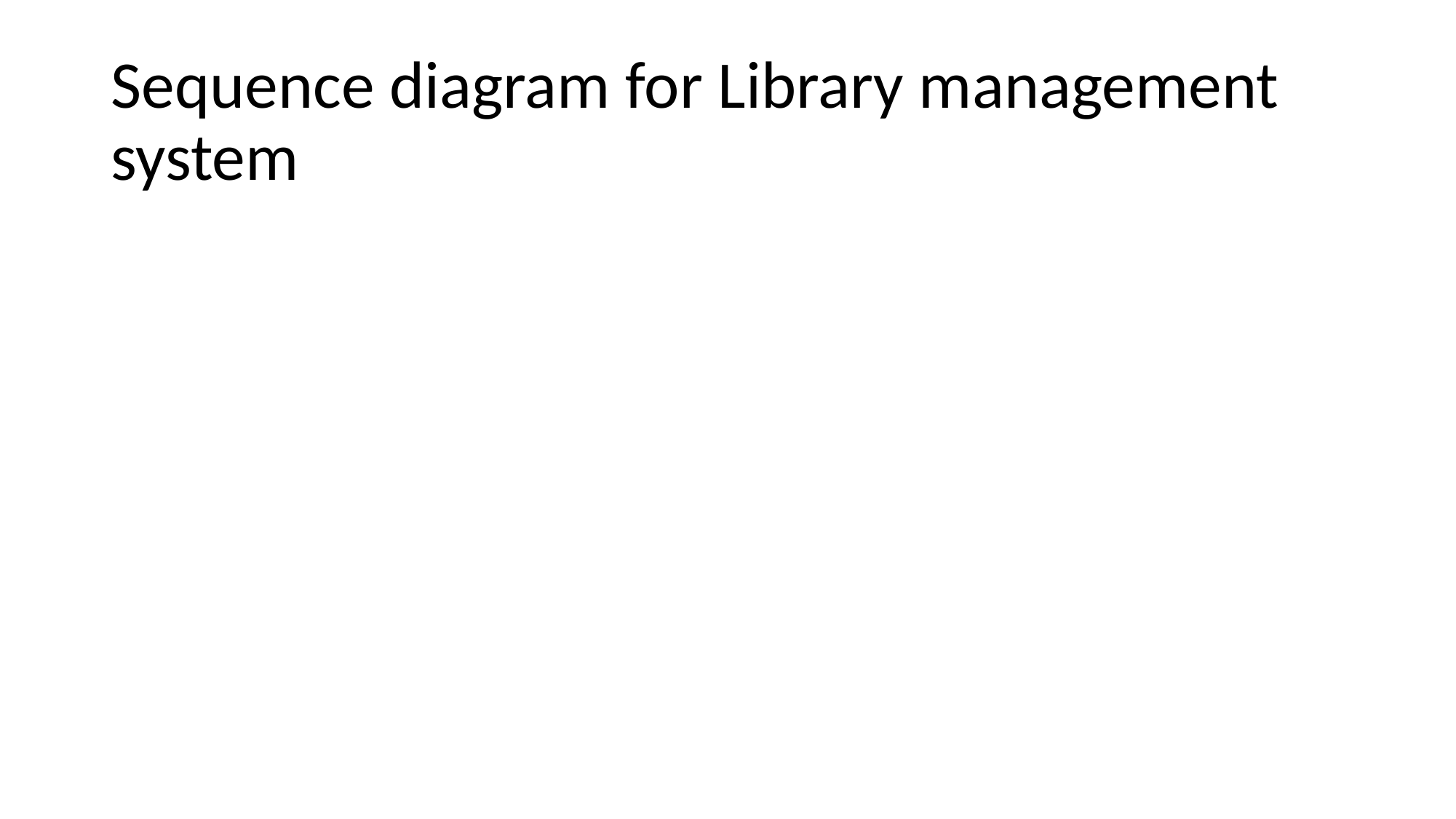

# Sequence diagram for Library management system